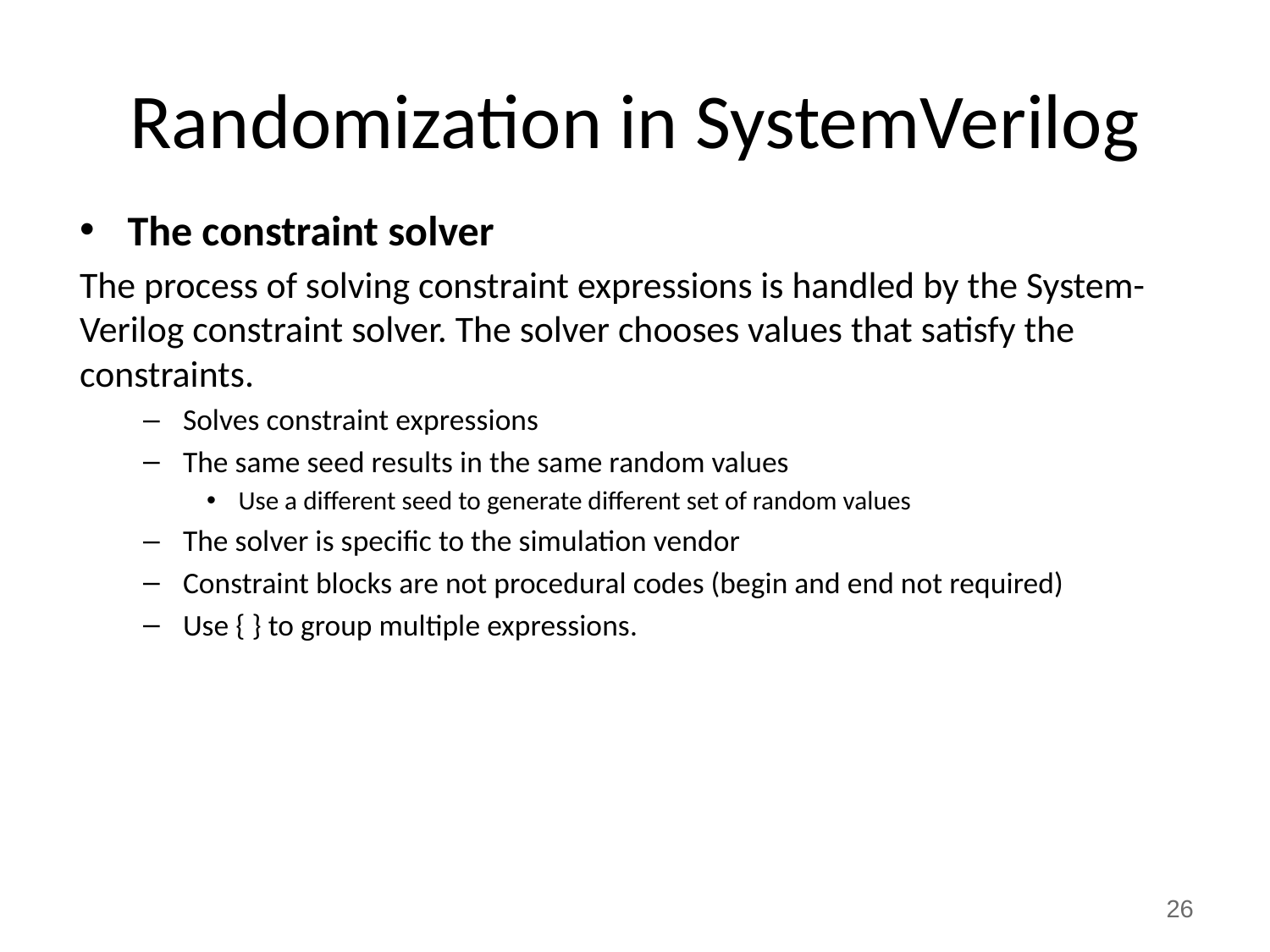

# Randomization in SystemVerilog
The constraint solver
The process of solving constraint expressions is handled by the System-Verilog constraint solver. The solver chooses values that satisfy the constraints.
Solves constraint expressions
The same seed results in the same random values
Use a different seed to generate different set of random values
The solver is specific to the simulation vendor
Constraint blocks are not procedural codes (begin and end not required)
Use { } to group multiple expressions.

26